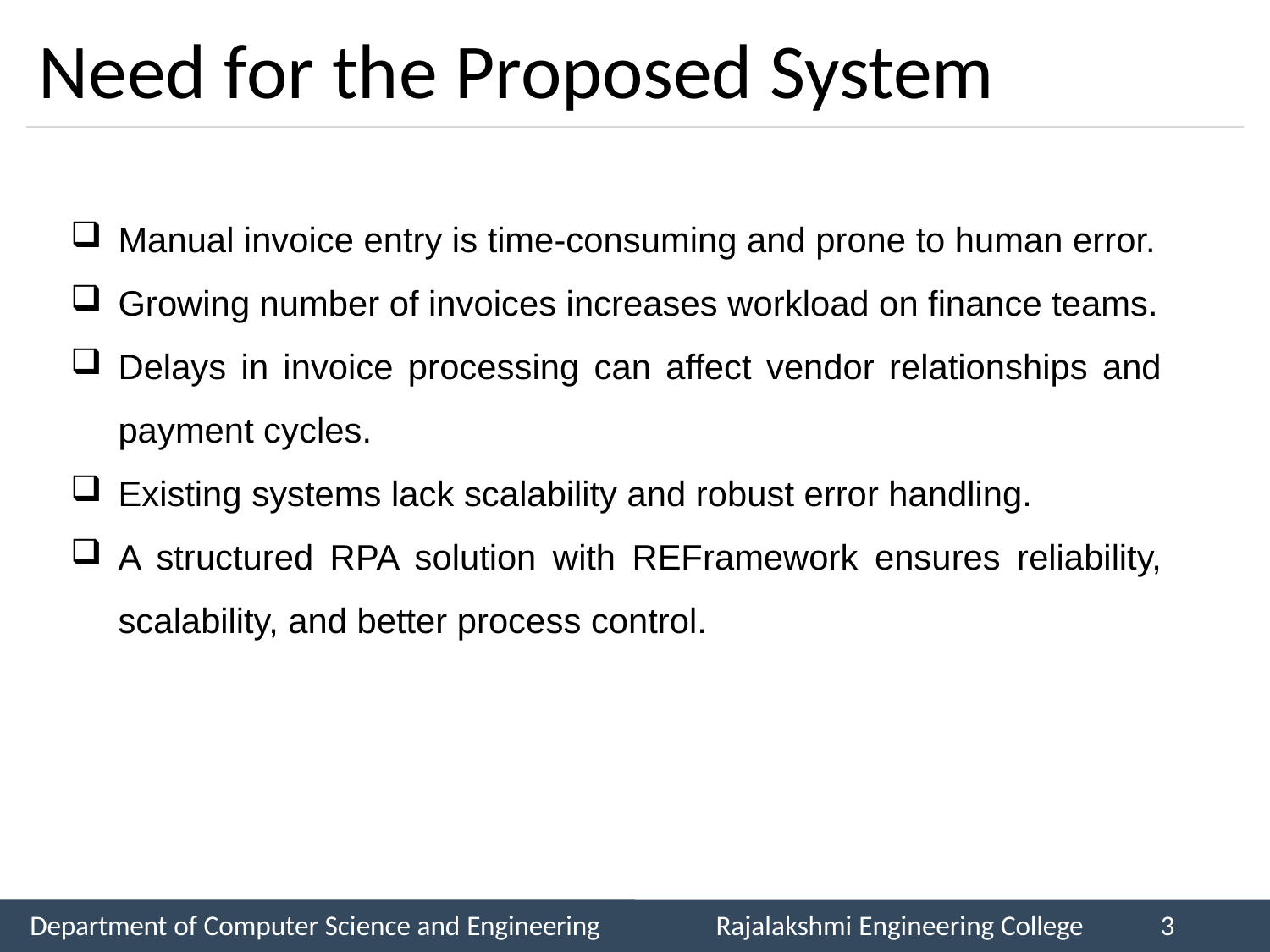

# Need for the Proposed System
Manual invoice entry is time-consuming and prone to human error.
Growing number of invoices increases workload on finance teams.
Delays in invoice processing can affect vendor relationships and payment cycles.
Existing systems lack scalability and robust error handling.
A structured RPA solution with REFramework ensures reliability, scalability, and better process control.

Department of Computer Science and Engineering
Rajalakshmi Engineering College
3